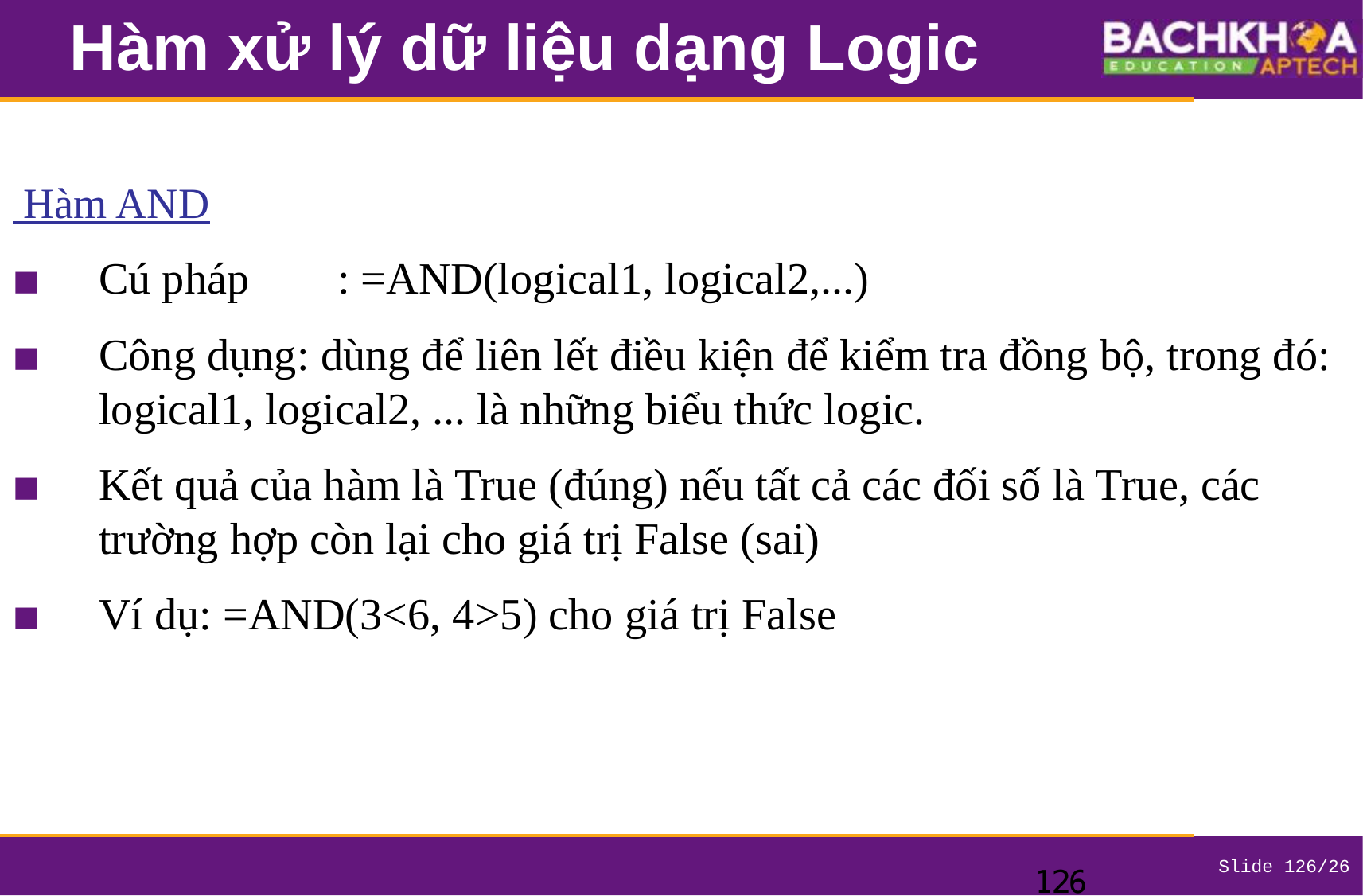

# Hàm xử lý dữ liệu dạng Logic
 Hàm AND
Cú pháp	: =AND(logical1, logical2,...)
Công dụng: dùng để liên lết điều kiện để kiểm tra đồng bộ, trong đó: logical1, logical2, ... là những biểu thức logic.
Kết quả của hàm là True (đúng) nếu tất cả các đối số là True, các trường hợp còn lại cho giá trị False (sai)
Ví dụ: =AND(3<6, 4>5) cho giá trị False
126